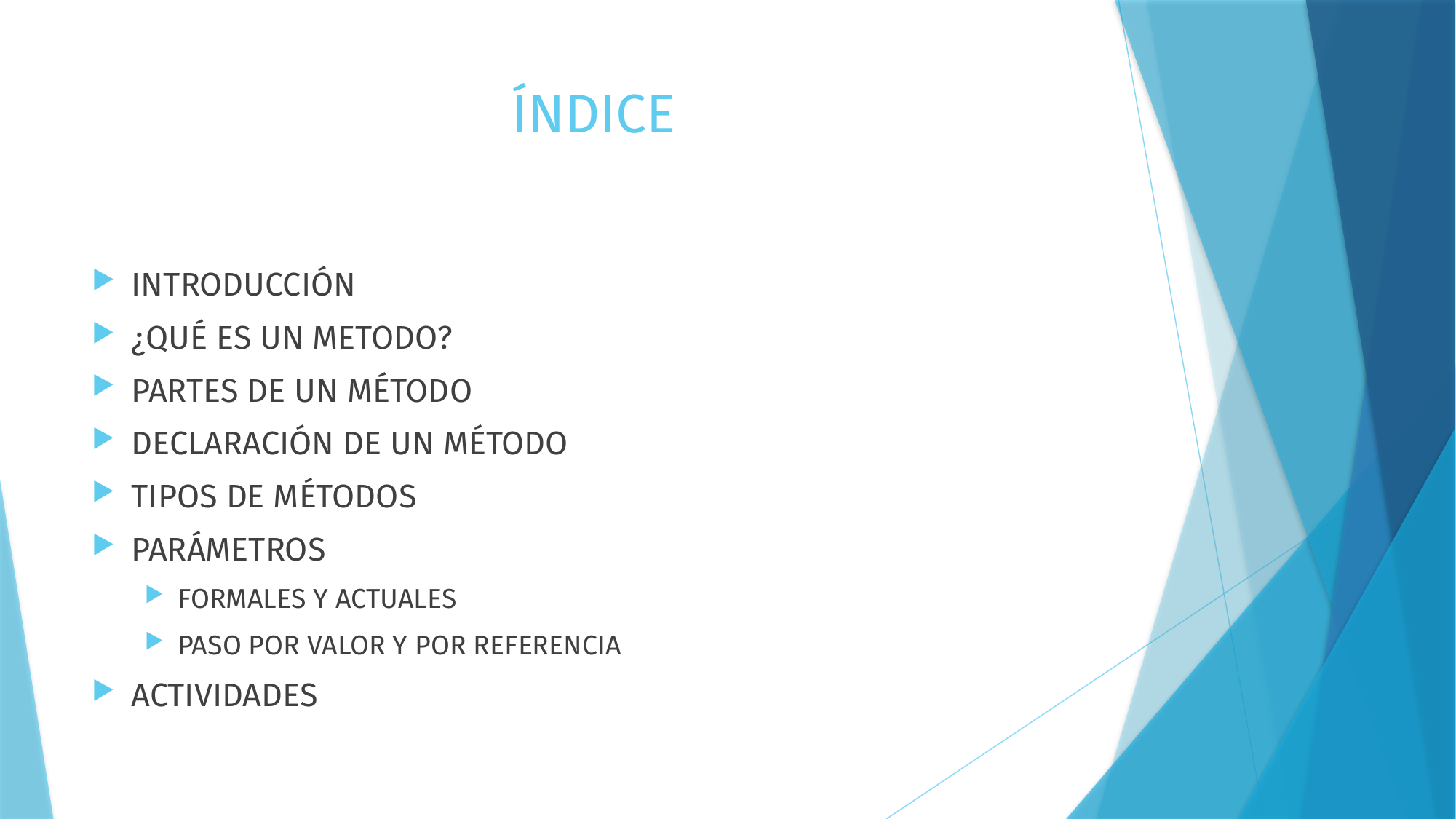

# ÍNDICE
INTRODUCCIÓN
¿QUÉ ES UN METODO?
PARTES DE UN MÉTODO
DECLARACIÓN DE UN MÉTODO
TIPOS DE MÉTODOS
PARÁMETROS
FORMALES Y ACTUALES
PASO POR VALOR Y POR REFERENCIA
ACTIVIDADES